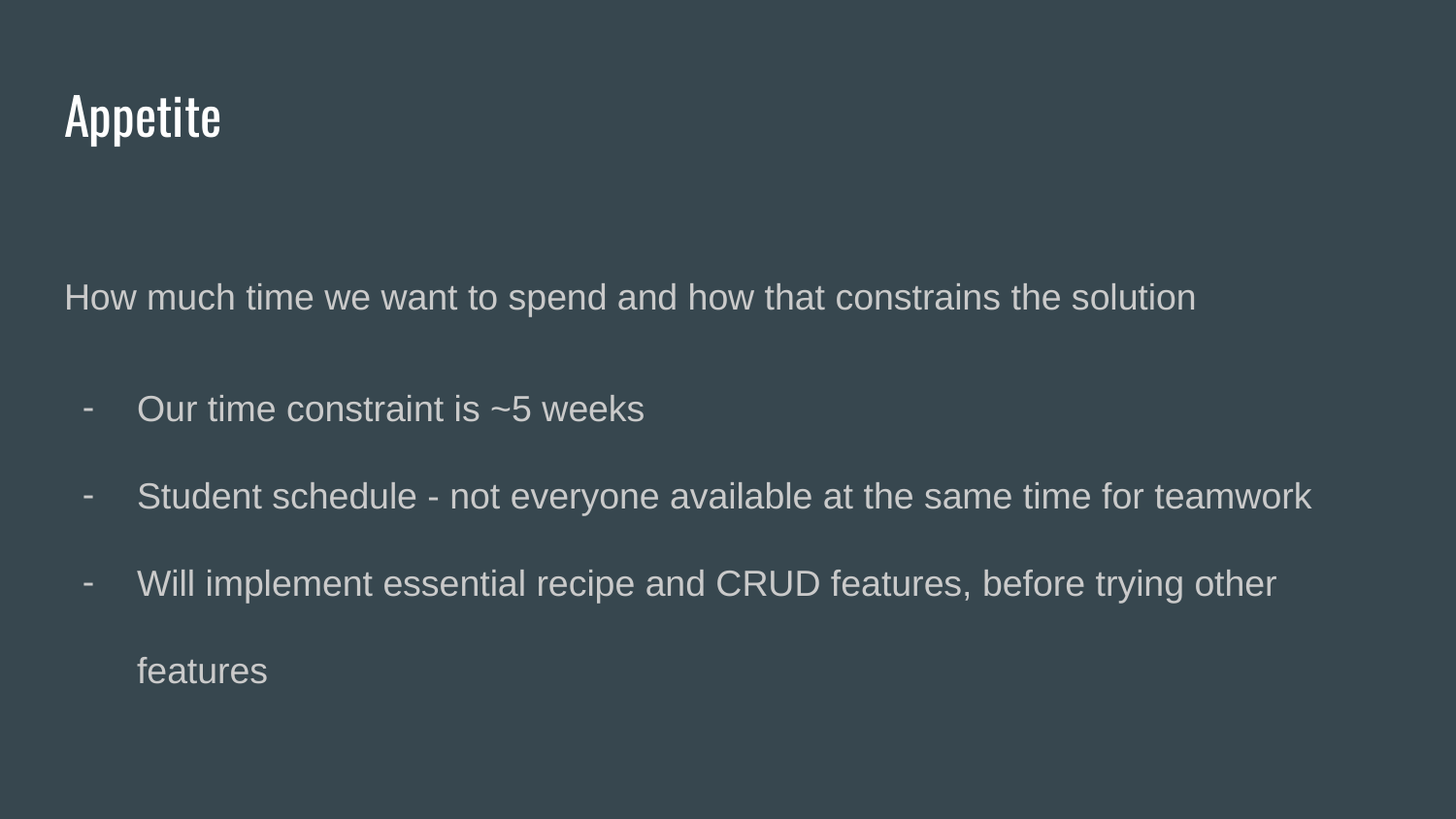

# Appetite
How much time we want to spend and how that constrains the solution
Our time constraint is ~5 weeks
Student schedule - not everyone available at the same time for teamwork
Will implement essential recipe and CRUD features, before trying other features